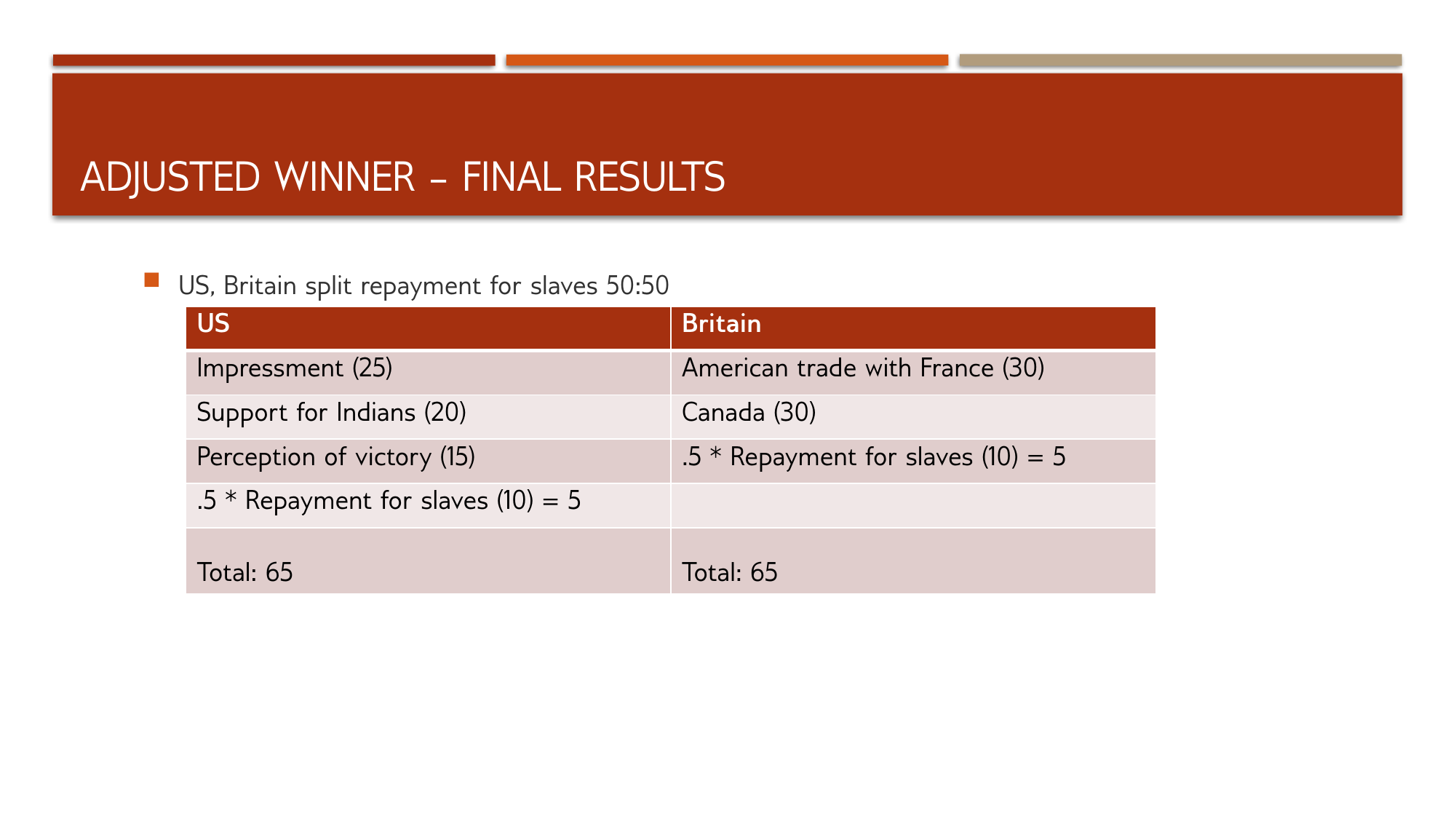

US, Britain split repayment for slaves 50:50
# Adjusted Winner – Final Results
| US | Britain |
| --- | --- |
| Impressment (25) | American trade with France (30) |
| Support for Indians (20) | Canada (30) |
| Perception of victory (15) | .5 \* Repayment for slaves (10) = 5 |
| .5 \* Repayment for slaves (10) = 5 |  |
| Total: 65 | Total: 65 |